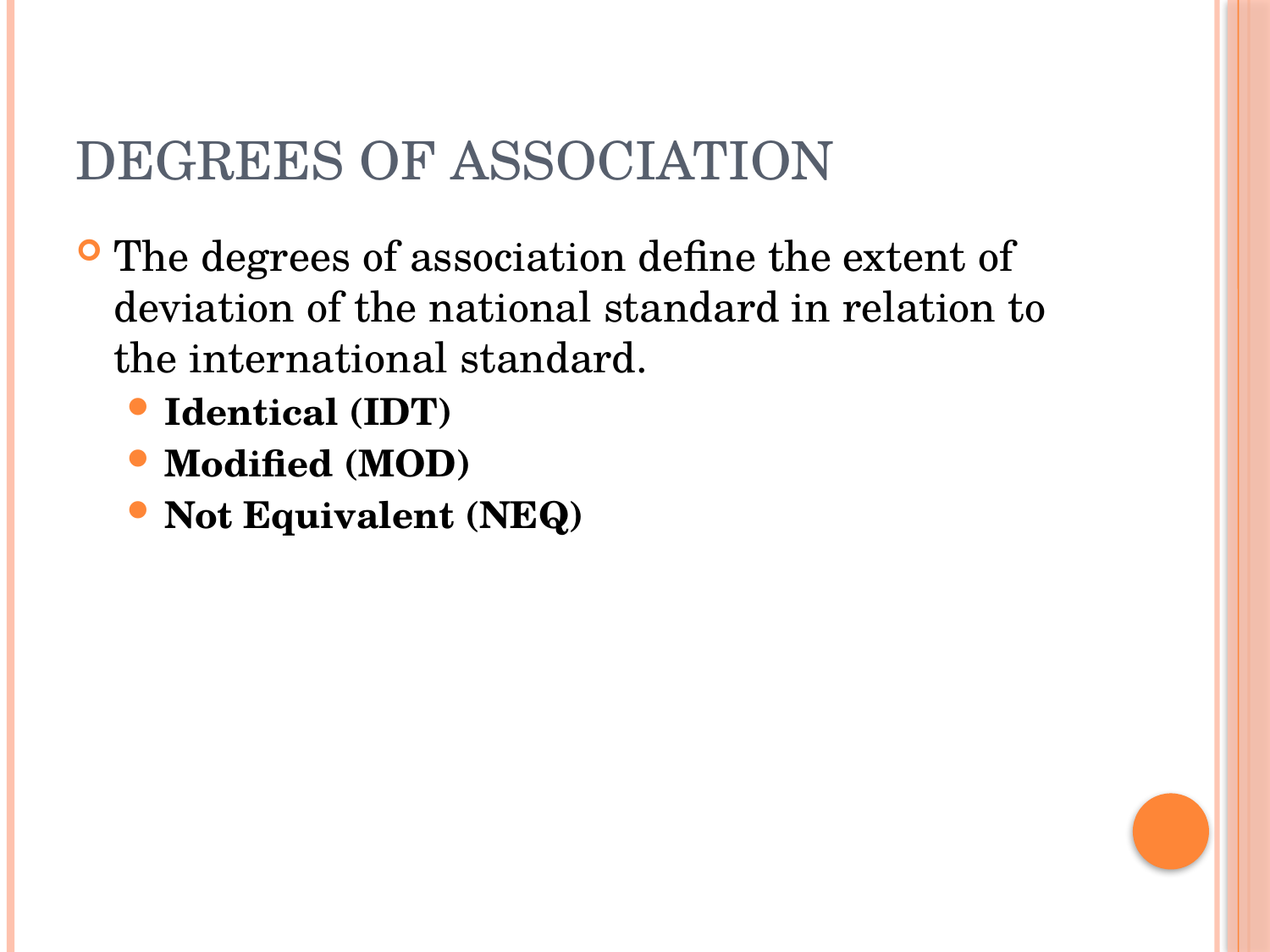

# Degrees Of Association
The degrees of association define the extent of deviation of the national standard in relation to the international standard.
Identical (IDT)
Modified (MOD)
Not Equivalent (NEQ)